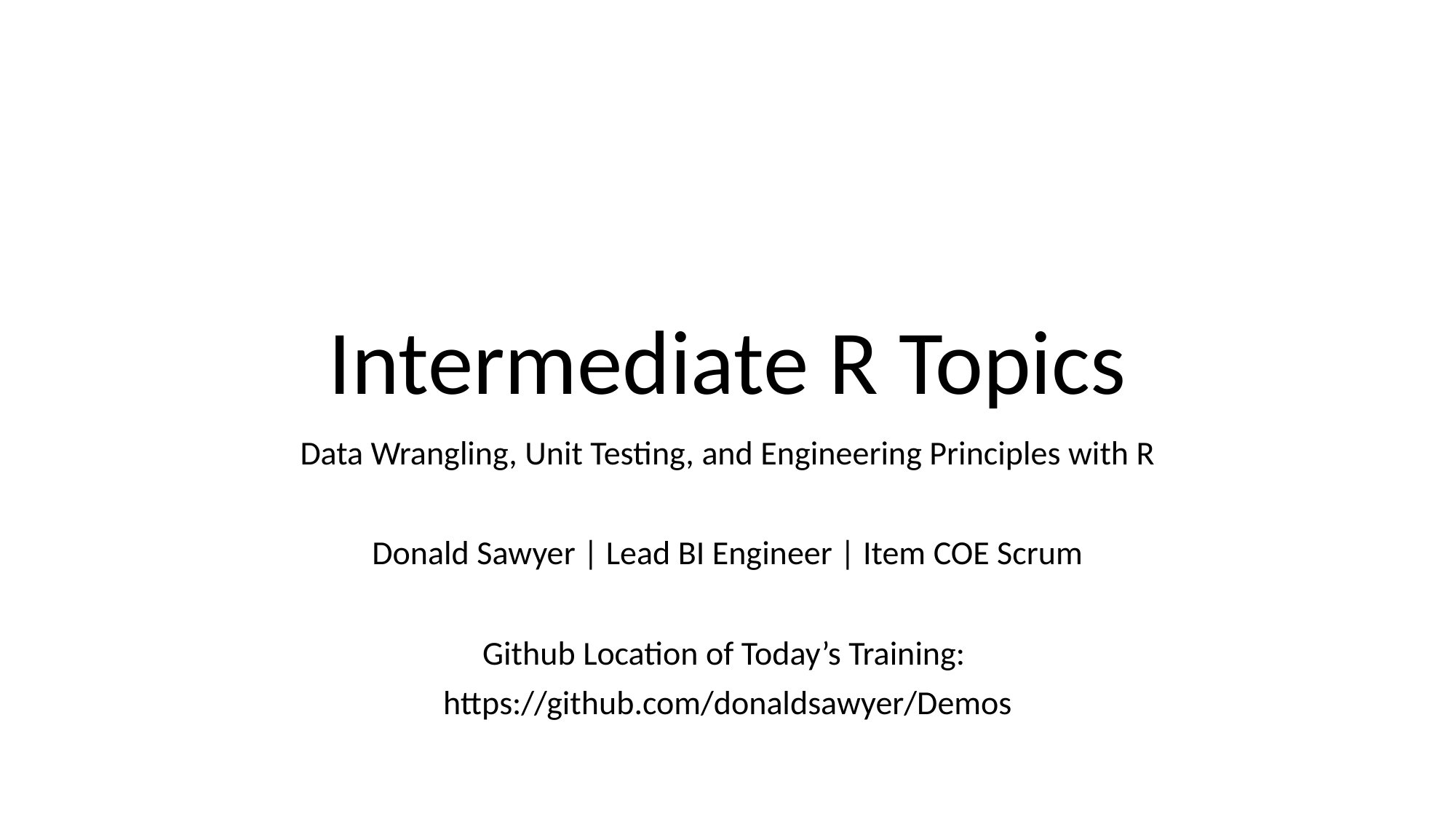

# Intermediate R Topics
Data Wrangling, Unit Testing, and Engineering Principles with R

Donald Sawyer | Lead BI Engineer | Item COE Scrum

Github Location of Today’s Training:
https://github.com/donaldsawyer/Demos